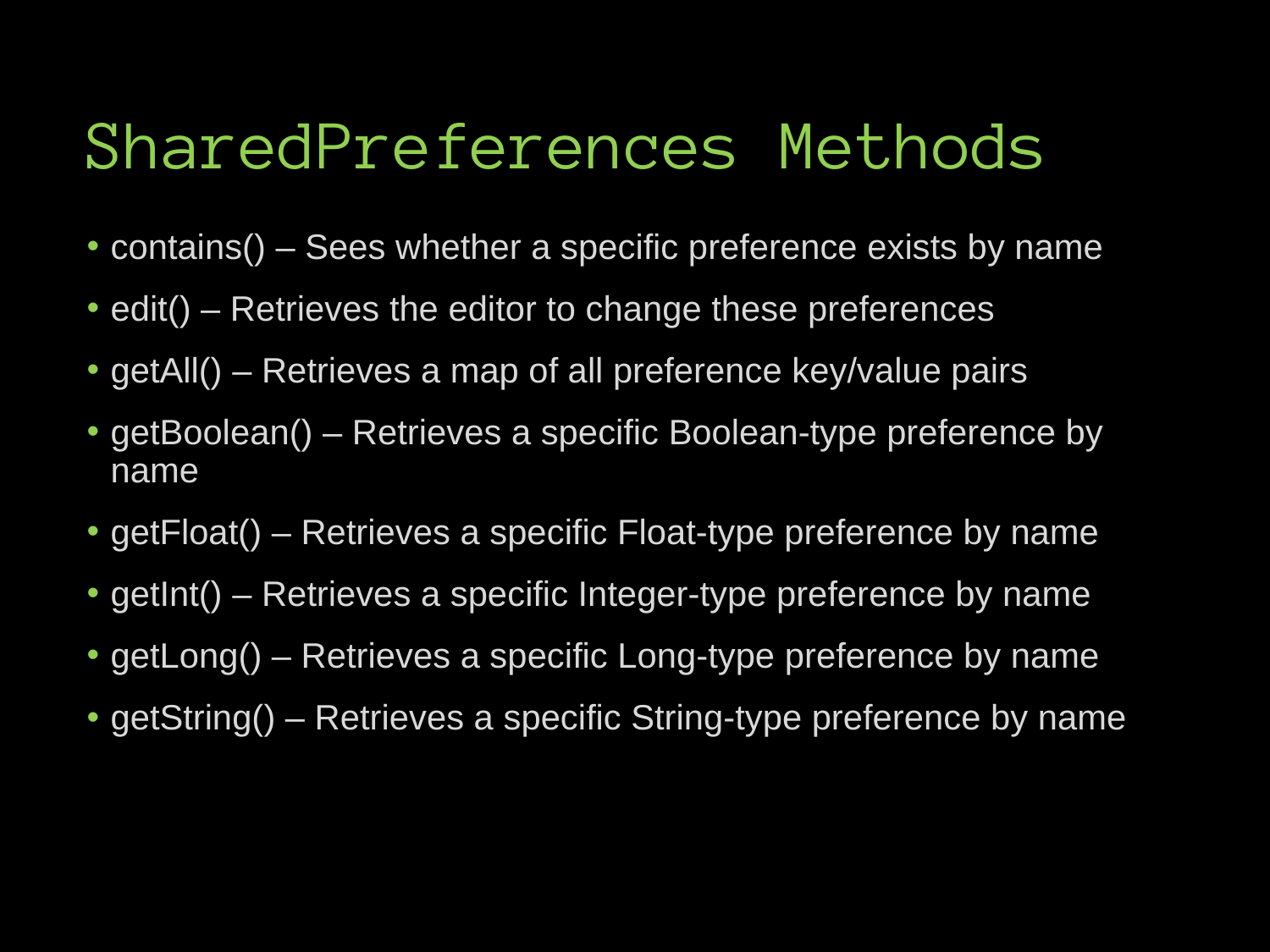

# SharedPreferences Methods
contains() – Sees whether a specific preference exists by name
edit() – Retrieves the editor to change these preferences
getAll() – Retrieves a map of all preference key/value pairs
getBoolean() – Retrieves a specific Boolean-type preference by name
getFloat() – Retrieves a specific Float-type preference by name
getInt() – Retrieves a specific Integer-type preference by name
getLong() – Retrieves a specific Long-type preference by name
getString() – Retrieves a specific String-type preference by name